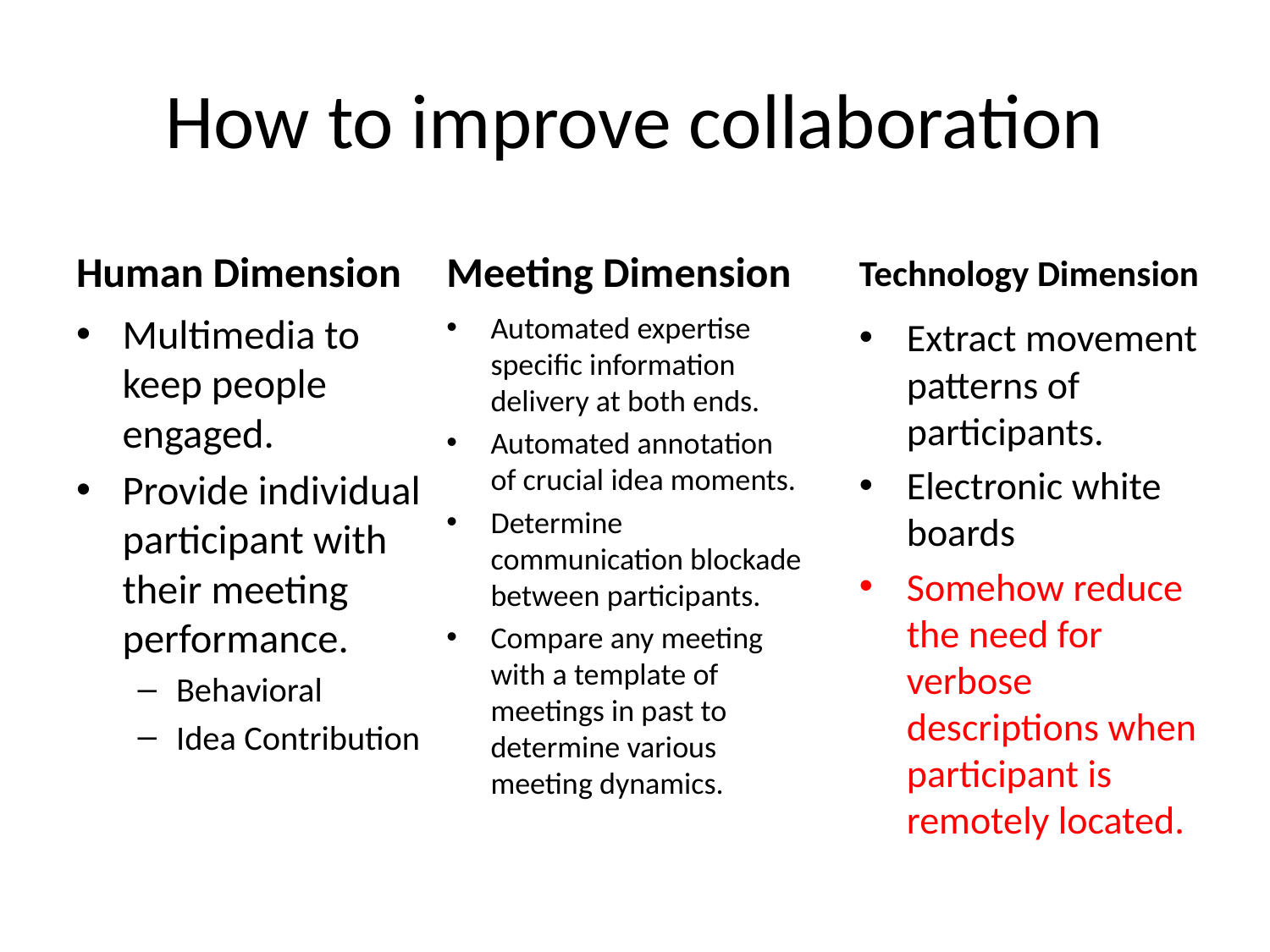

# How to improve collaboration
Technology Dimension
Human Dimension
Meeting Dimension
Multimedia to keep people engaged.
Provide individual participant with their meeting performance.
Behavioral
Idea Contribution
Automated expertise specific information delivery at both ends.
Automated annotation of crucial idea moments.
Determine communication blockade between participants.
Compare any meeting with a template of meetings in past to determine various meeting dynamics.
Extract movement patterns of participants.
Electronic white boards
Somehow reduce the need for verbose descriptions when participant is remotely located.